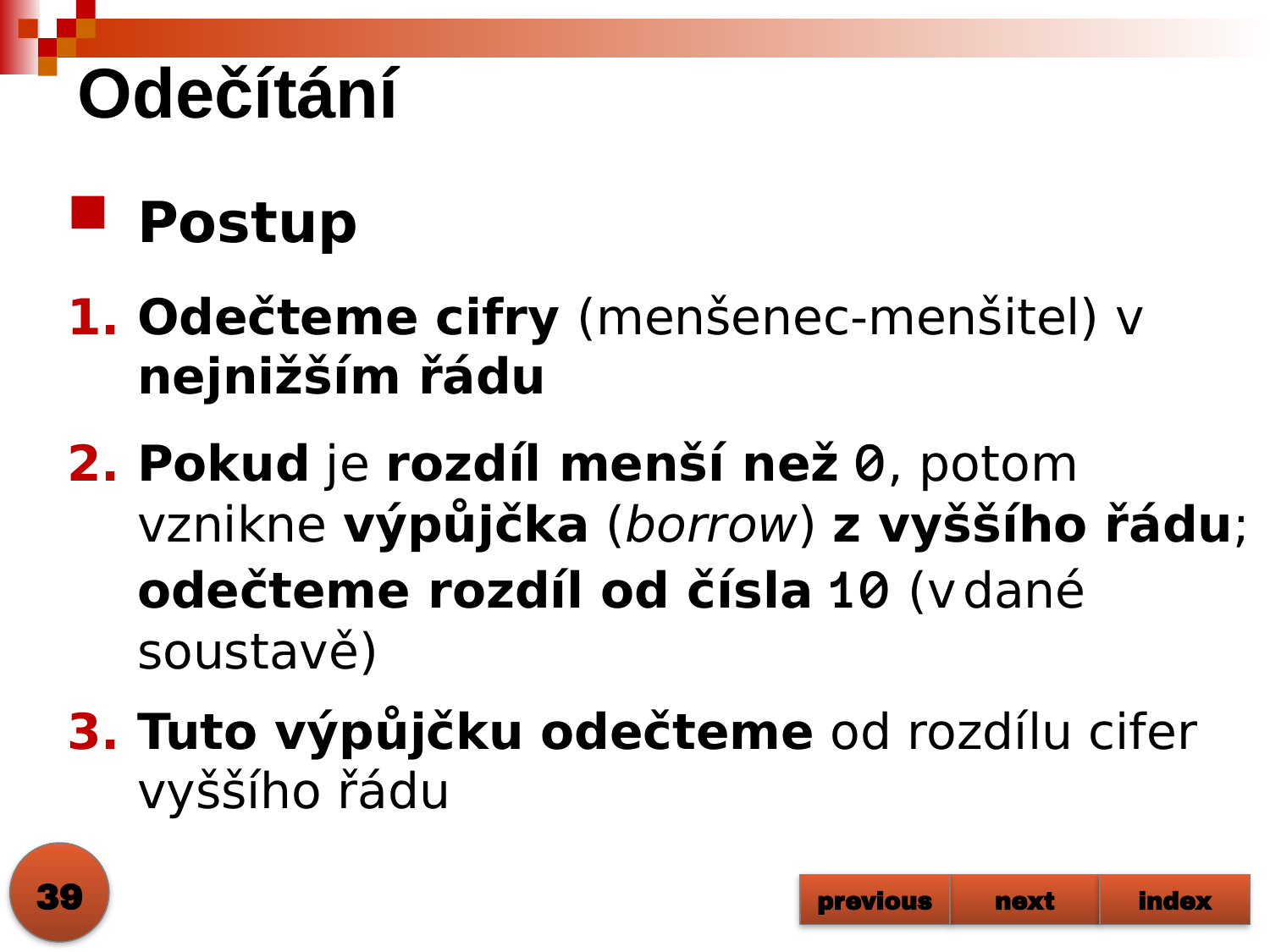

# Odečítání
Postup
Odečteme cifry (menšenec-menšitel) v nejnižším řádu
Pokud je rozdíl menší než 0, potom vznikne výpůjčka (borrow) z vyššího řádu; odečteme rozdíl od čísla 10 (v dané soustavě)
Tuto výpůjčku odečteme od rozdílu cifer vyššího řádu

39
previous
next
index